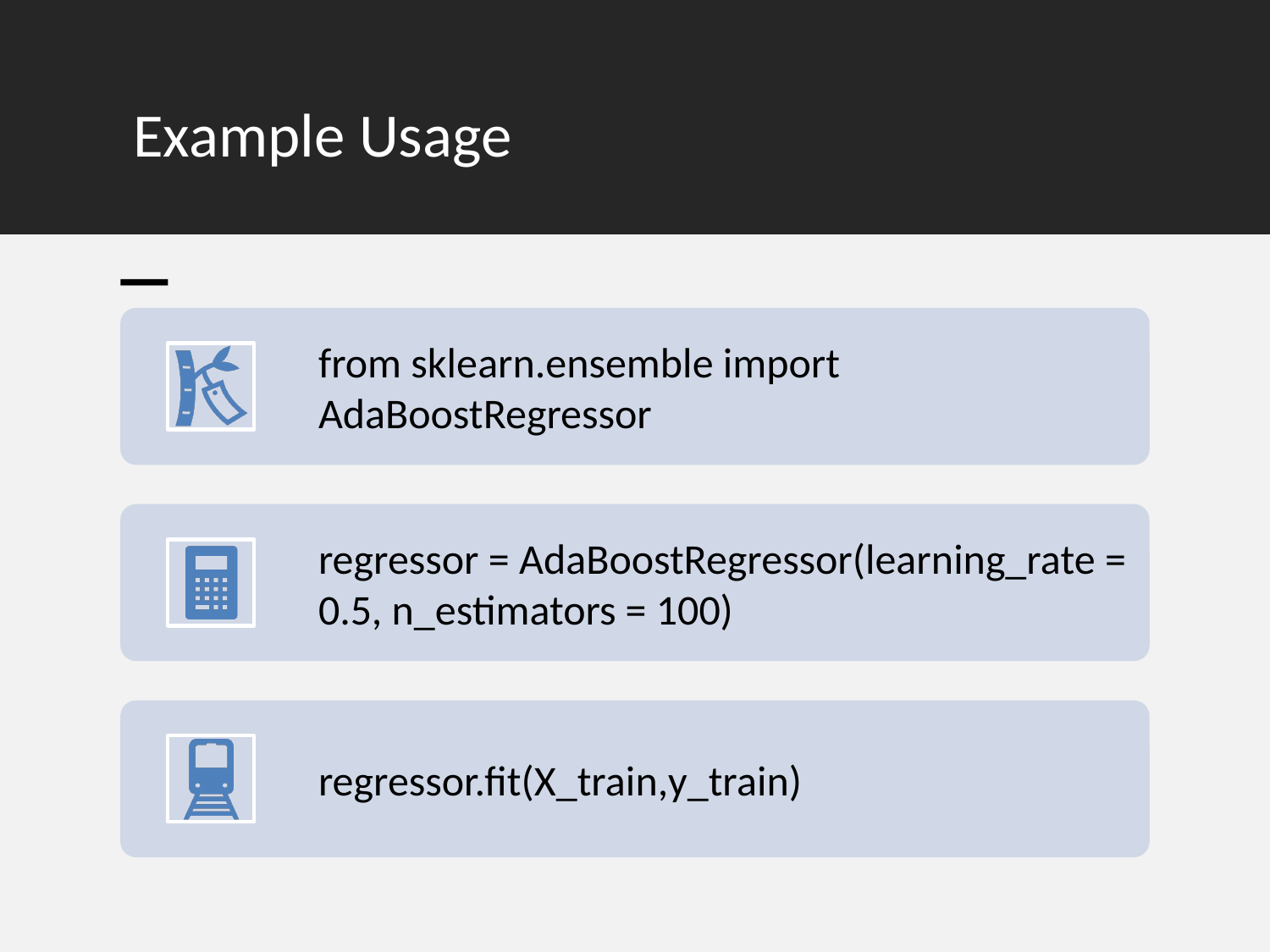

# Example Usage

from sklearn.ensemble import AdaBoostRegressor
regressor = AdaBoostRegressor(learning_rate = 0.5, n_estimators = 100)
regressor.fit(X_train,y_train)